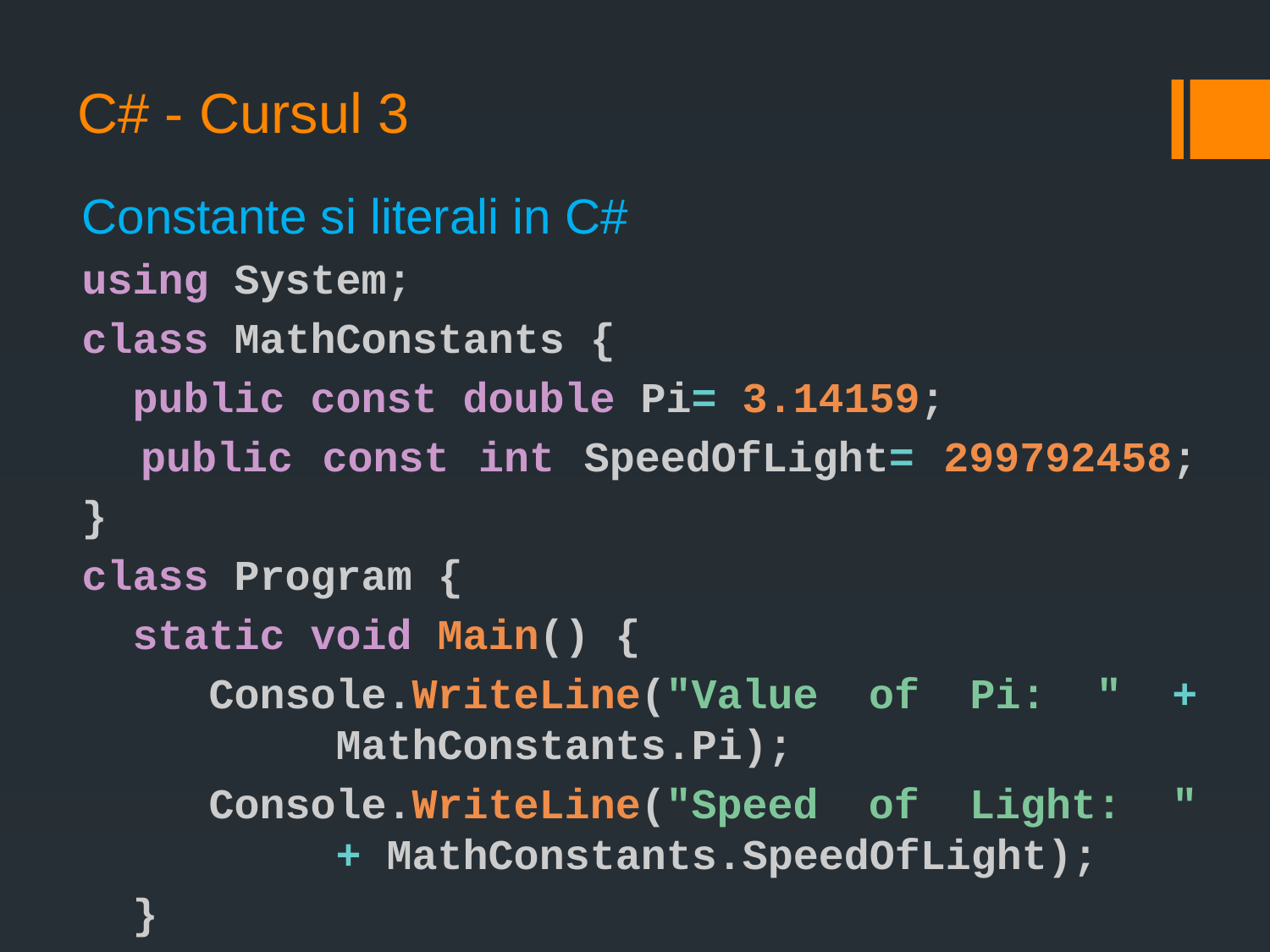

# C# - Cursul 3
Constante si literali in C#
using System;
class MathConstants {
  public const double Pi= 3.14159;
  public const int SpeedOfLight= 299792458;
}
class Program {
  static void Main() {
	Console.WriteLine("Value of Pi: " +		MathConstants.Pi);
	Console.WriteLine("Speed of Light: " 		+ MathConstants.SpeedOfLight);
  }
}